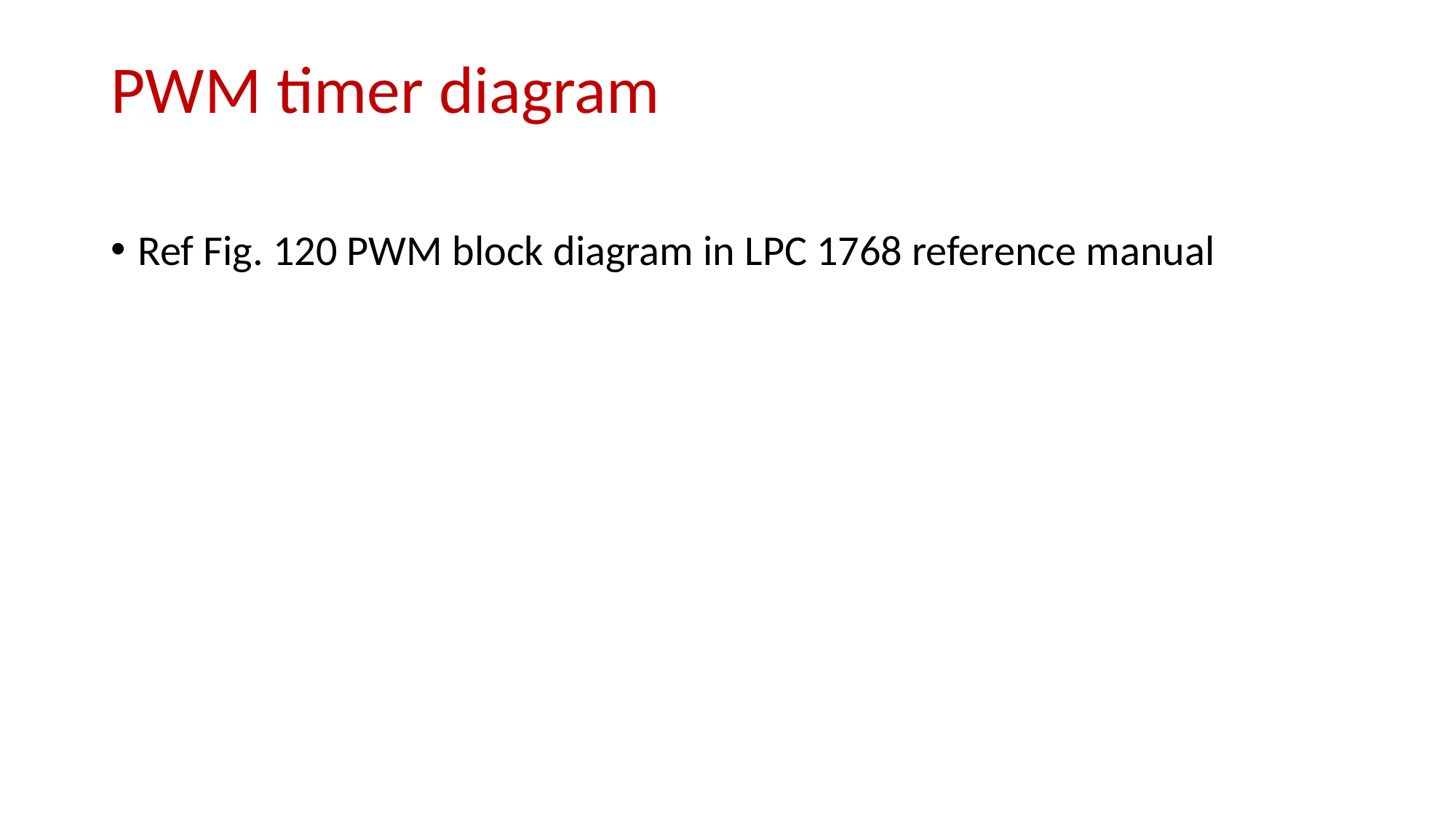

# PWM timer diagram
Ref Fig. 120 PWM block diagram in LPC 1768 reference manual